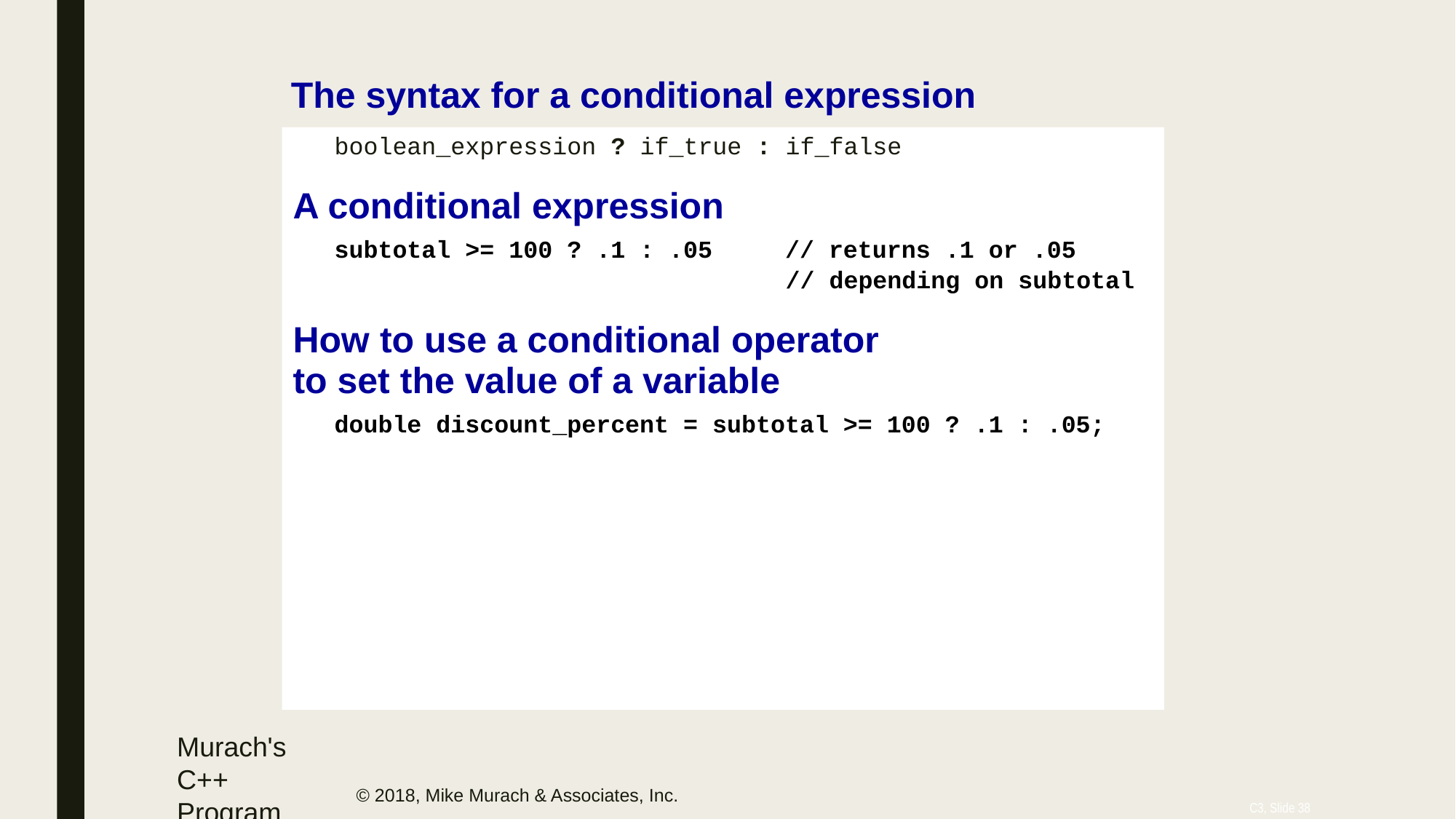

# The syntax for a conditional expression
boolean_expression ? if_true : if_false
A conditional expression
subtotal >= 100 ? .1 : .05     // returns .1 or .05
                               // depending on subtotal
How to use a conditional operator
to set the value of a variable
double discount_percent = subtotal >= 100 ? .1 : .05;

Murach's C++ Programming
© 2018, Mike Murach & Associates, Inc.

C3, Slide 38